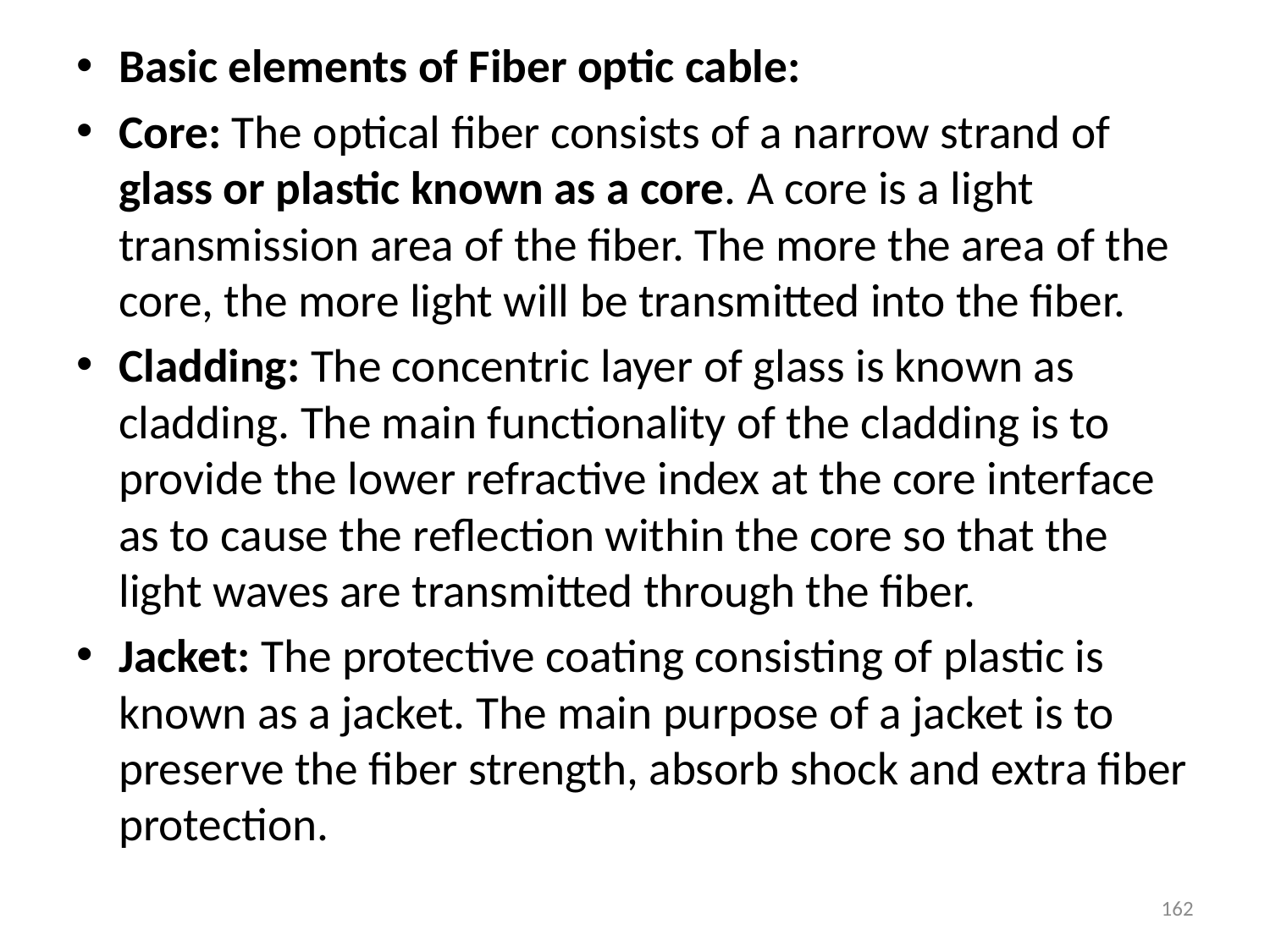

Basic elements of Fiber optic cable:
Core: The optical fiber consists of a narrow strand of glass or plastic known as a core. A core is a light transmission area of the fiber. The more the area of the core, the more light will be transmitted into the fiber.
Cladding: The concentric layer of glass is known as cladding. The main functionality of the cladding is to provide the lower refractive index at the core interface as to cause the reflection within the core so that the light waves are transmitted through the fiber.
Jacket: The protective coating consisting of plastic is known as a jacket. The main purpose of a jacket is to preserve the fiber strength, absorb shock and extra fiber protection.

162